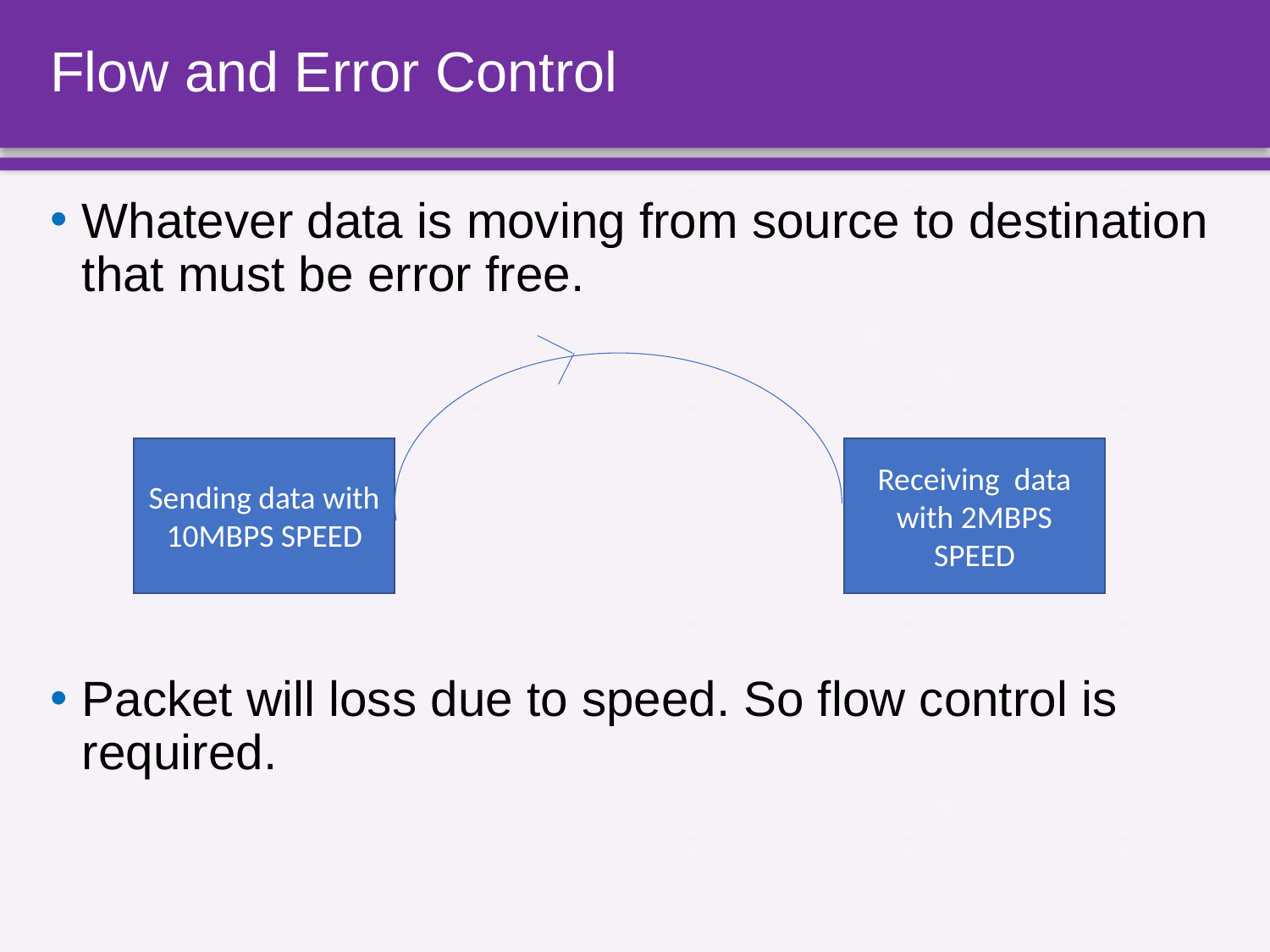

# Flow and Error Control
Whatever data is moving from source to destination that must be error free.

Packet will loss due to speed. So flow control is required.

Sending data with 10MBPS SPEED
Receiving  data with 2MBPS SPEED